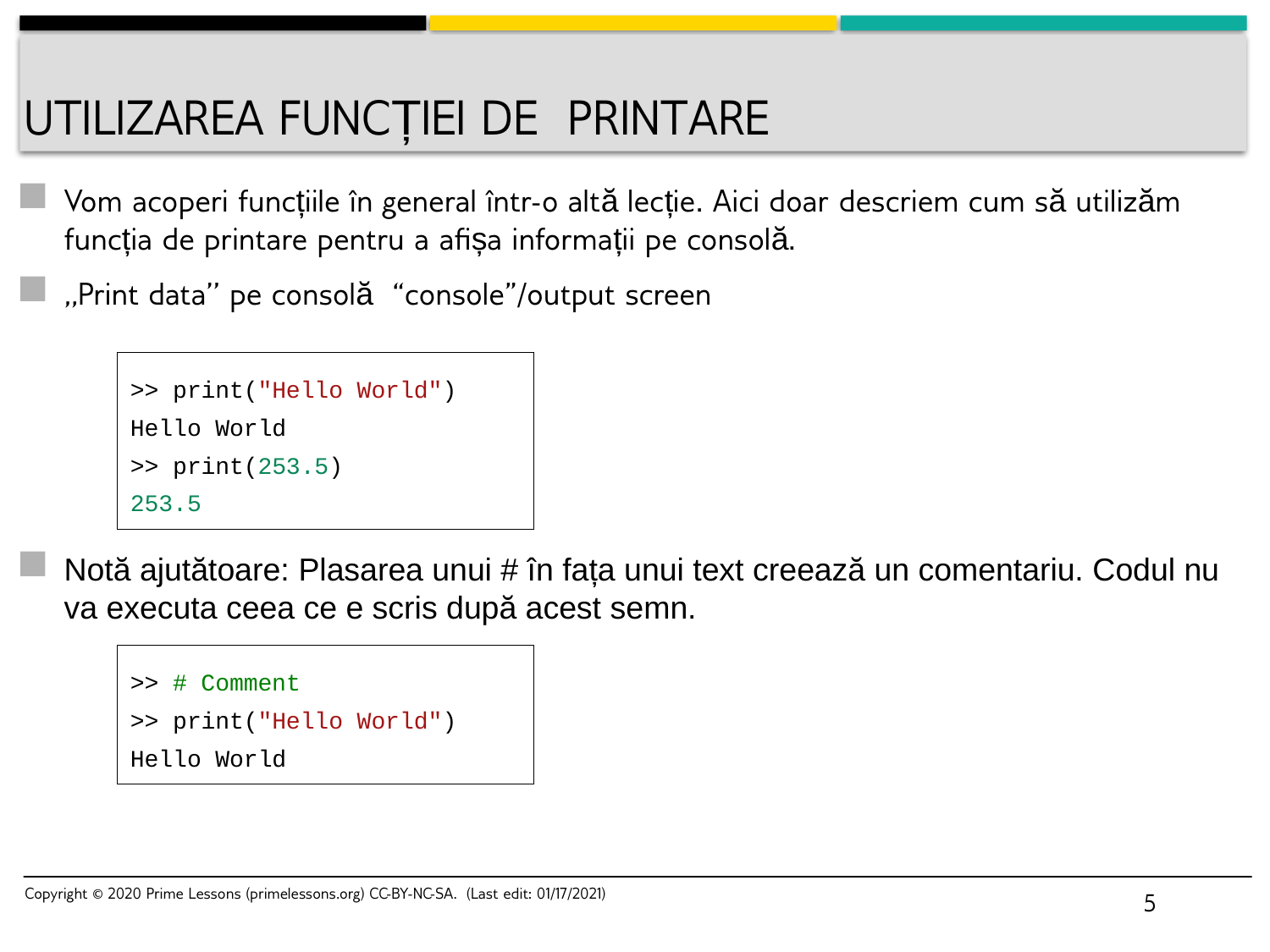

# Utilizarea funcției de  Printare
Vom acoperi funcțiile în general într-o altă lecție. Aici doar descriem cum să utilizăm funcția de printare pentru a afișa informații pe consolă.
,,Print data’’ pe consolă  “console”/output screen

Notă ajutătoare: Plasarea unui # în fața unui text creează un comentariu. Codul nu va executa ceea ce e scris după acest semn.

>> print("Hello World")
Hello World
>> print(253.5)
253.5
>> # Comment
>> print("Hello World")
Hello World
5
Copyright © 2020 Prime Lessons (primelessons.org) CC-BY-NC-SA.  (Last edit: 01/17/2021)